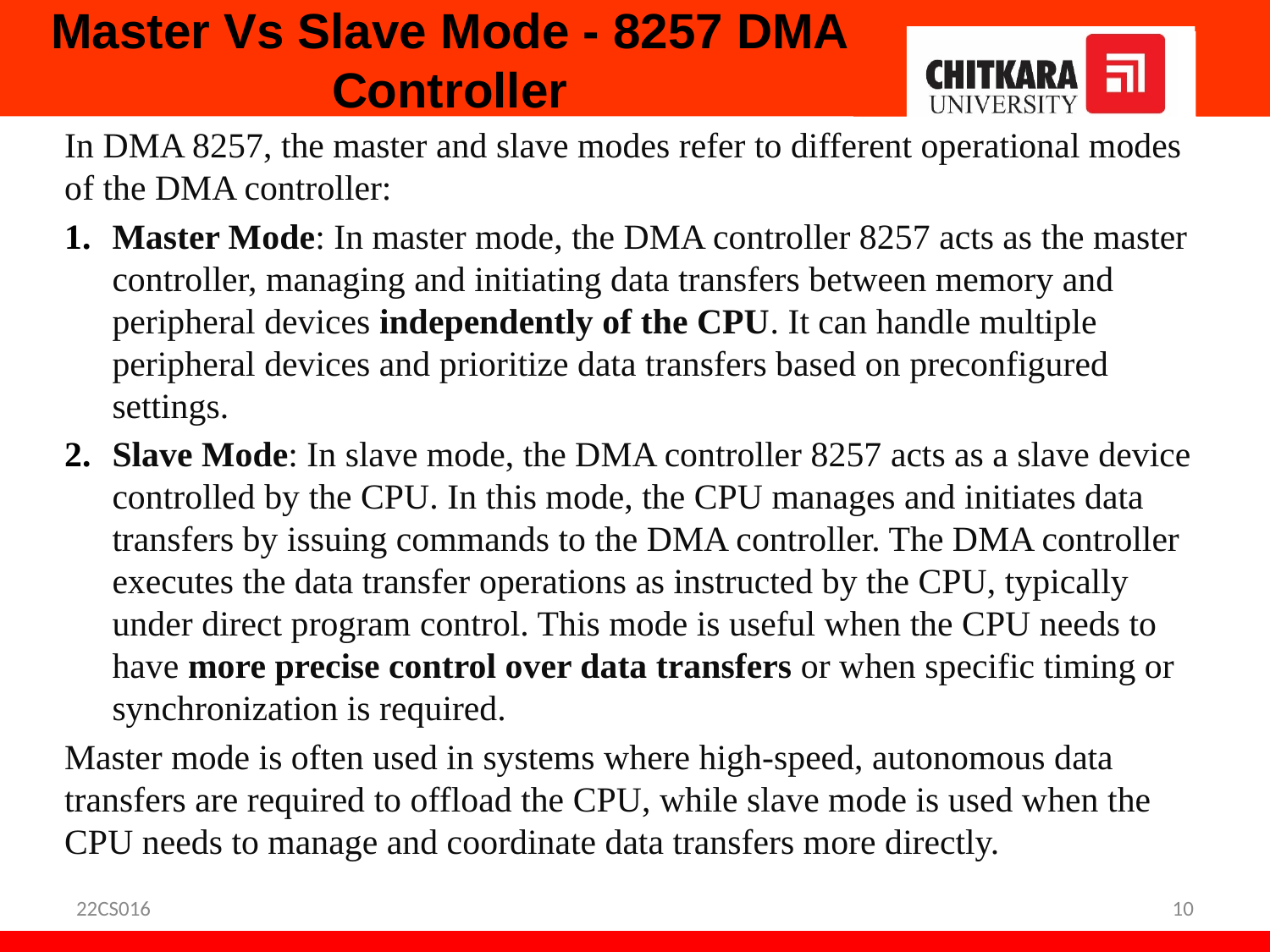

# Master Vs Slave Mode - 8257 DMA Controller
In DMA 8257, the master and slave modes refer to different operational modes of the DMA controller:
Master Mode: In master mode, the DMA controller 8257 acts as the master controller, managing and initiating data transfers between memory and peripheral devices independently of the CPU. It can handle multiple peripheral devices and prioritize data transfers based on preconfigured settings.
Slave Mode: In slave mode, the DMA controller 8257 acts as a slave device controlled by the CPU. In this mode, the CPU manages and initiates data transfers by issuing commands to the DMA controller. The DMA controller executes the data transfer operations as instructed by the CPU, typically under direct program control. This mode is useful when the CPU needs to have more precise control over data transfers or when specific timing or synchronization is required.
Master mode is often used in systems where high-speed, autonomous data transfers are required to offload the CPU, while slave mode is used when the CPU needs to manage and coordinate data transfers more directly.
22CS016
10